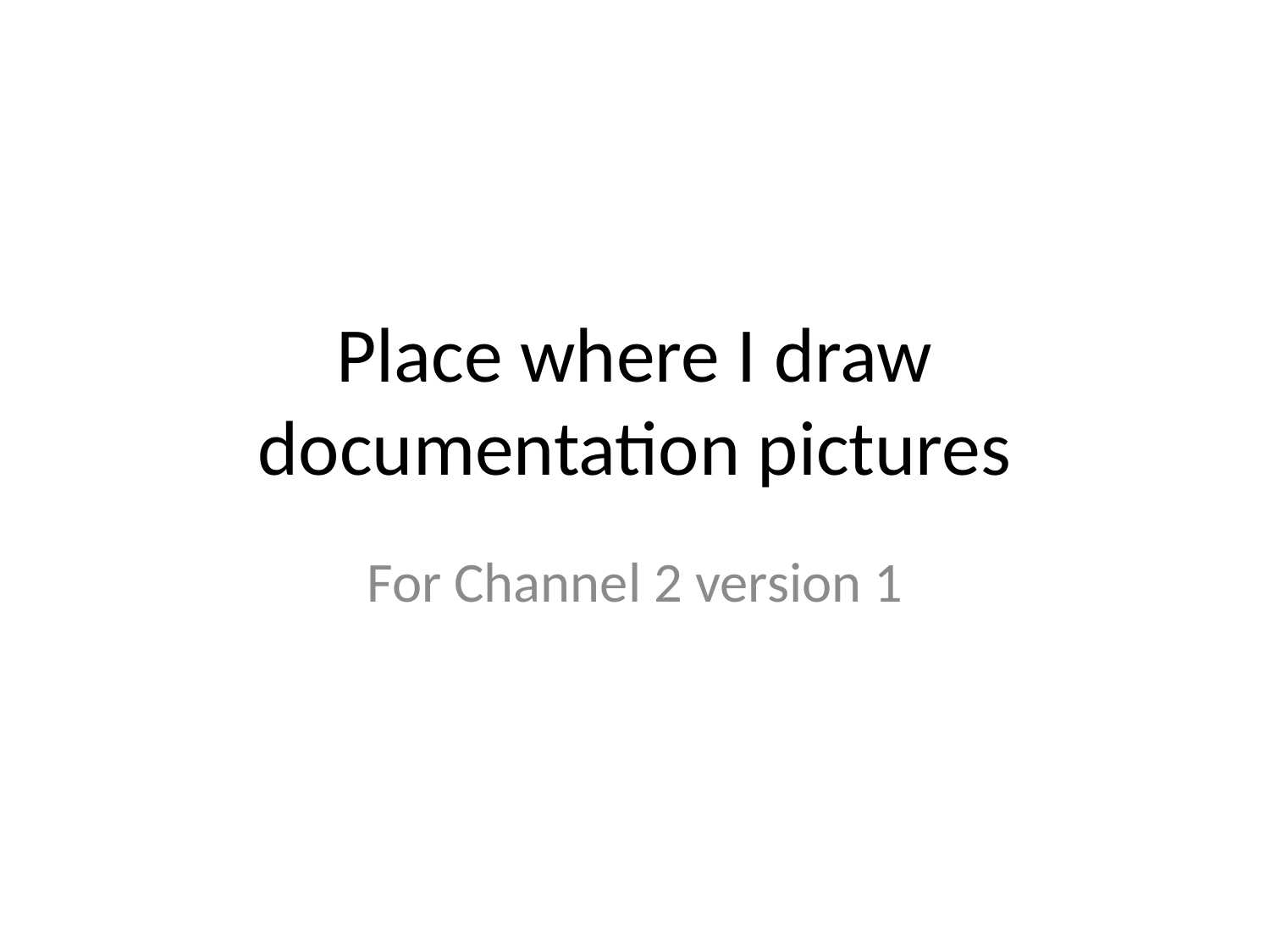

# Place where I draw documentation pictures
For Channel 2 version 1